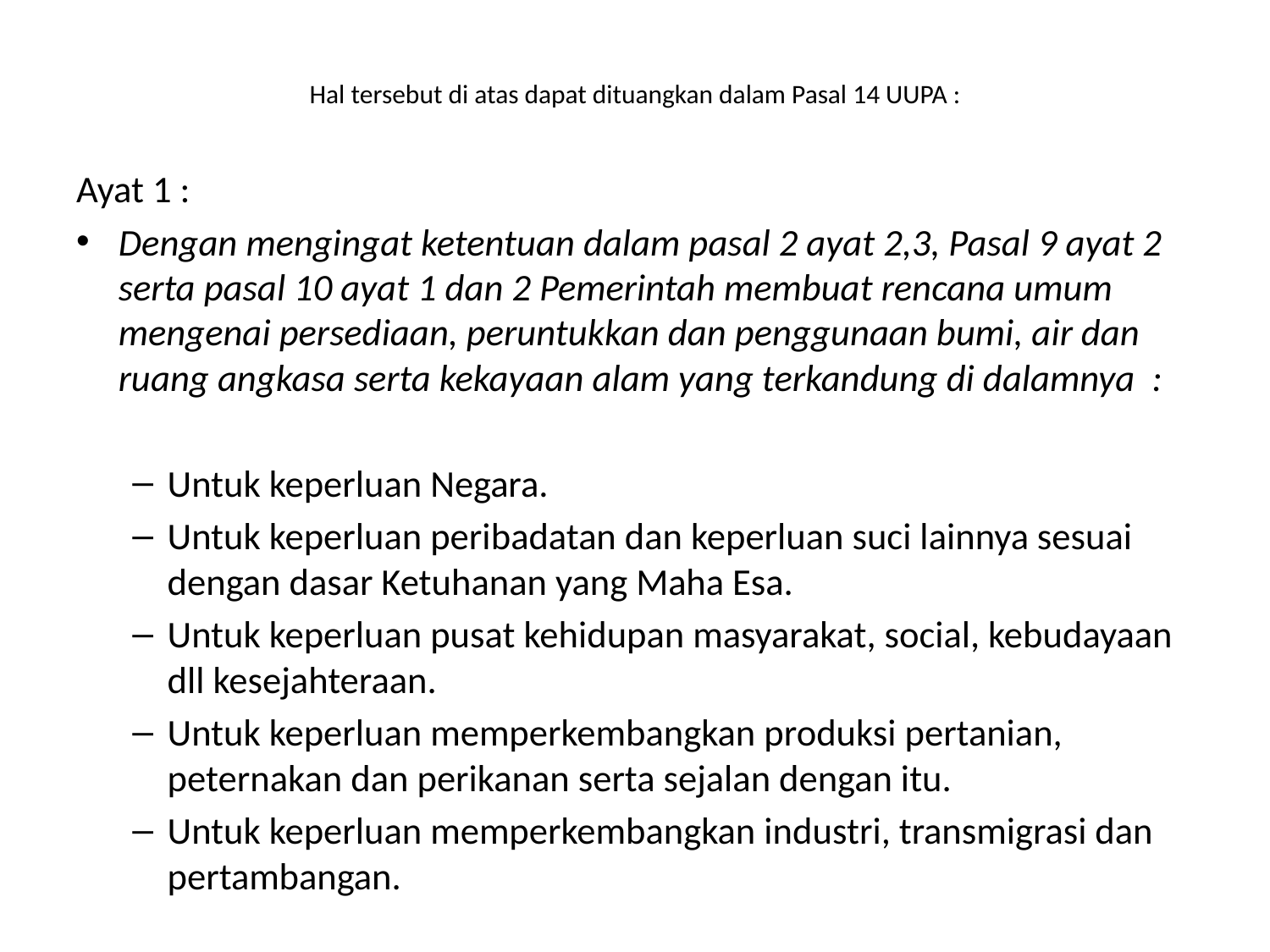

# Hal tersebut di atas dapat dituangkan dalam Pasal 14 UUPA :
Ayat 1 :
Dengan mengingat ketentuan dalam pasal 2 ayat 2,3, Pasal 9 ayat 2 serta pasal 10 ayat 1 dan 2 Pemerintah membuat rencana umum mengenai persediaan, peruntukkan dan penggunaan bumi, air dan ruang angkasa serta kekayaan alam yang terkandung di dalamnya  :

Untuk keperluan Negara.
Untuk keperluan peribadatan dan keperluan suci lainnya sesuai dengan dasar Ketuhanan yang Maha Esa.
Untuk keperluan pusat kehidupan masyarakat, social, kebudayaan dll kesejahteraan.
Untuk keperluan memperkembangkan produksi pertanian, peternakan dan perikanan serta sejalan dengan itu.
Untuk keperluan memperkembangkan industri, transmigrasi dan pertambangan.